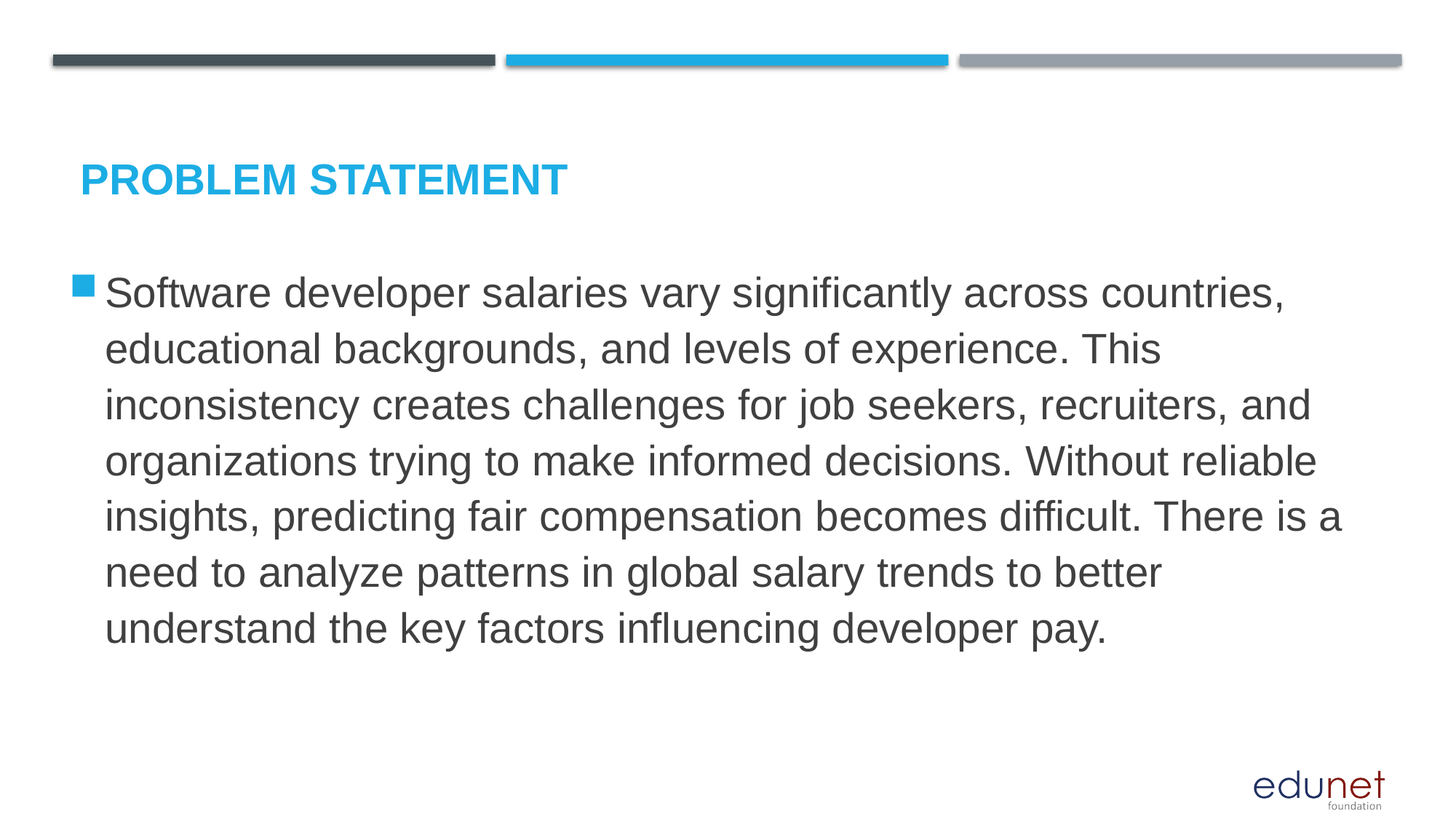

# Problem Statement
Software developer salaries vary significantly across countries, educational backgrounds, and levels of experience. This inconsistency creates challenges for job seekers, recruiters, and organizations trying to make informed decisions. Without reliable insights, predicting fair compensation becomes difficult. There is a need to analyze patterns in global salary trends to better understand the key factors influencing developer pay.